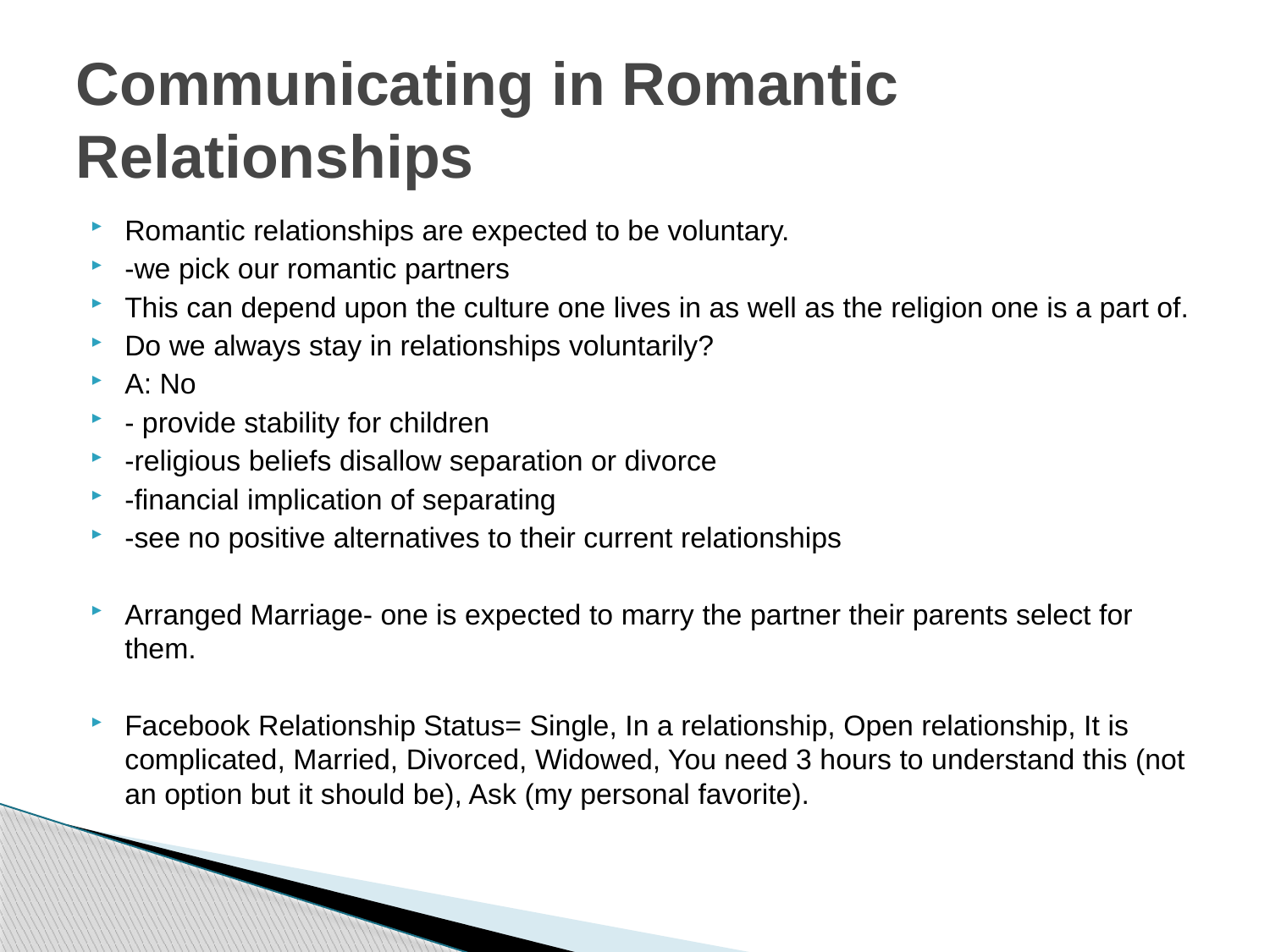

# Communicating in Romantic Relationships
Romantic relationships are expected to be voluntary.
-we pick our romantic partners
This can depend upon the culture one lives in as well as the religion one is a part of.
Do we always stay in relationships voluntarily?
A: No
- provide stability for children
-religious beliefs disallow separation or divorce
-financial implication of separating
-see no positive alternatives to their current relationships

Arranged Marriage- one is expected to marry the partner their parents select for them.

Facebook Relationship Status= Single, In a relationship, Open relationship, It is complicated, Married, Divorced, Widowed, You need 3 hours to understand this (not an option but it should be), Ask (my personal favorite).